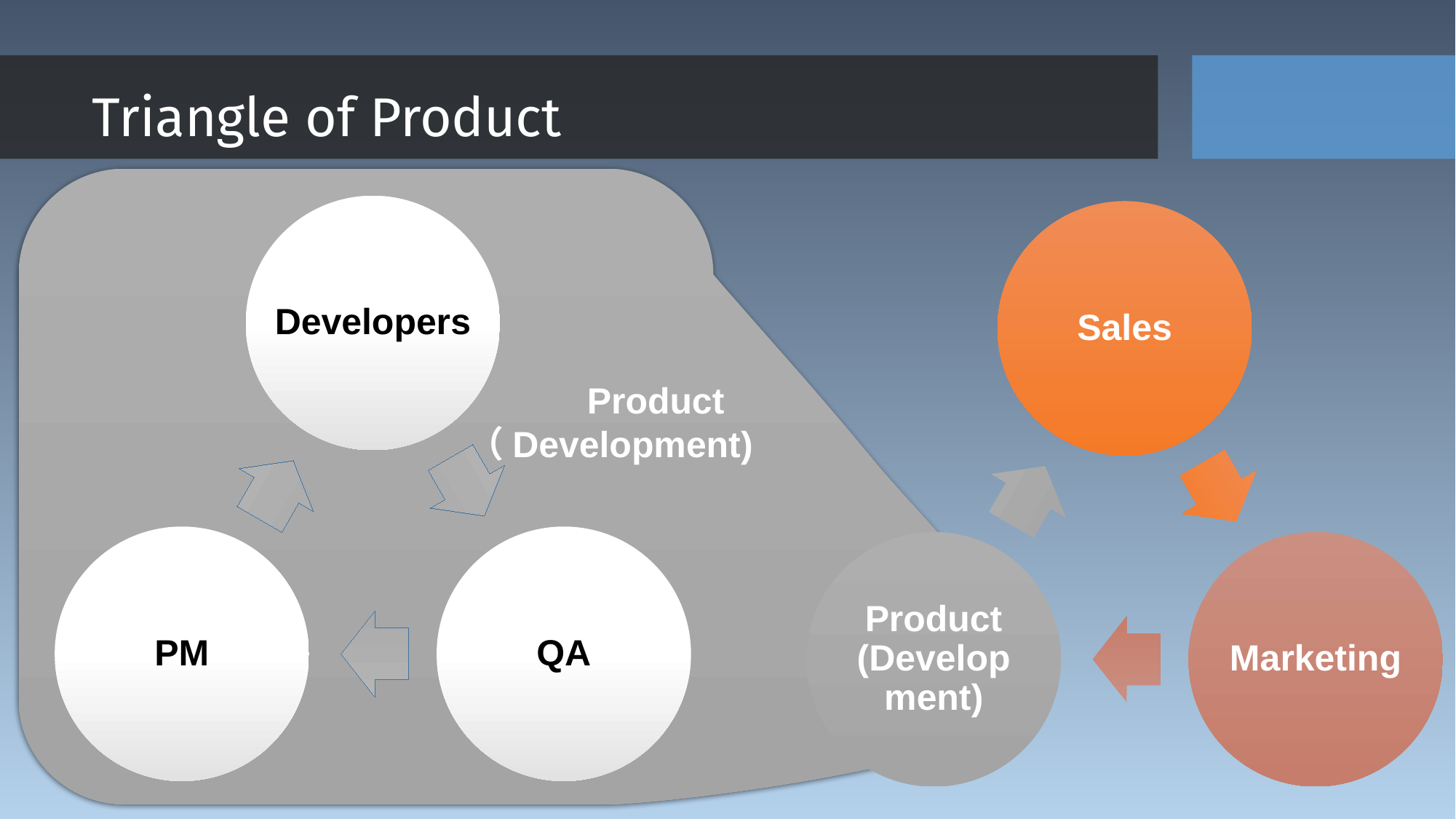

Triangle of Product

				  	  Product
                                                　（Development)

Developers

Sales

PM

QA

Product (Development)

Marketing